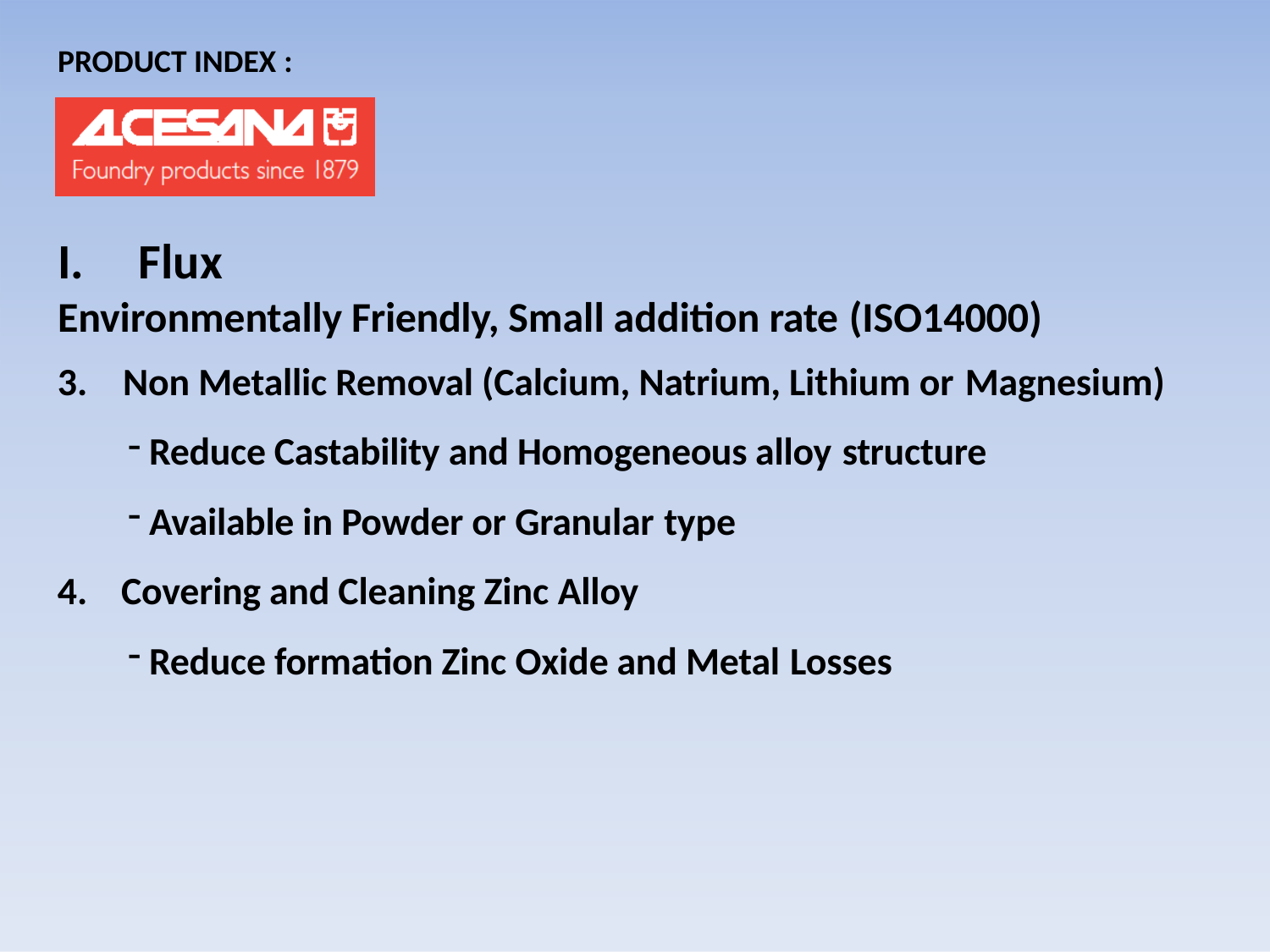

PRODUCT INDEX :

# I.	Flux
Environmentally Friendly, Small addition rate (ISO14000)
Non Metallic Removal (Calcium, Natrium, Lithium or Magnesium)
Reduce Castability and Homogeneous alloy structure
Available in Powder or Granular type
Covering and Cleaning Zinc Alloy
Reduce formation Zinc Oxide and Metal Losses